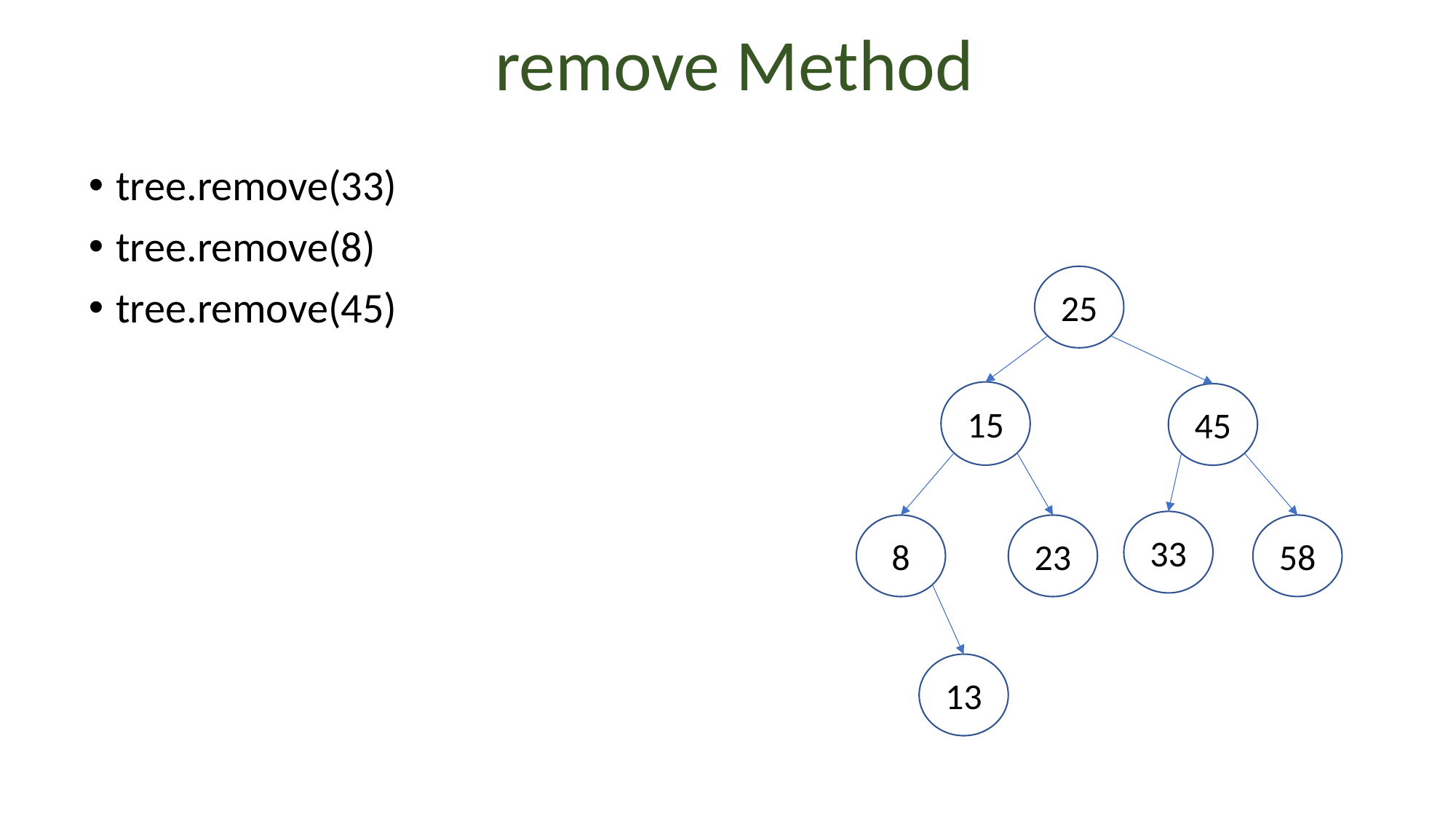

# remove Method
tree.remove(33)
tree.remove(8)
tree.remove(45)
25
15
45
33
58
23
8
13